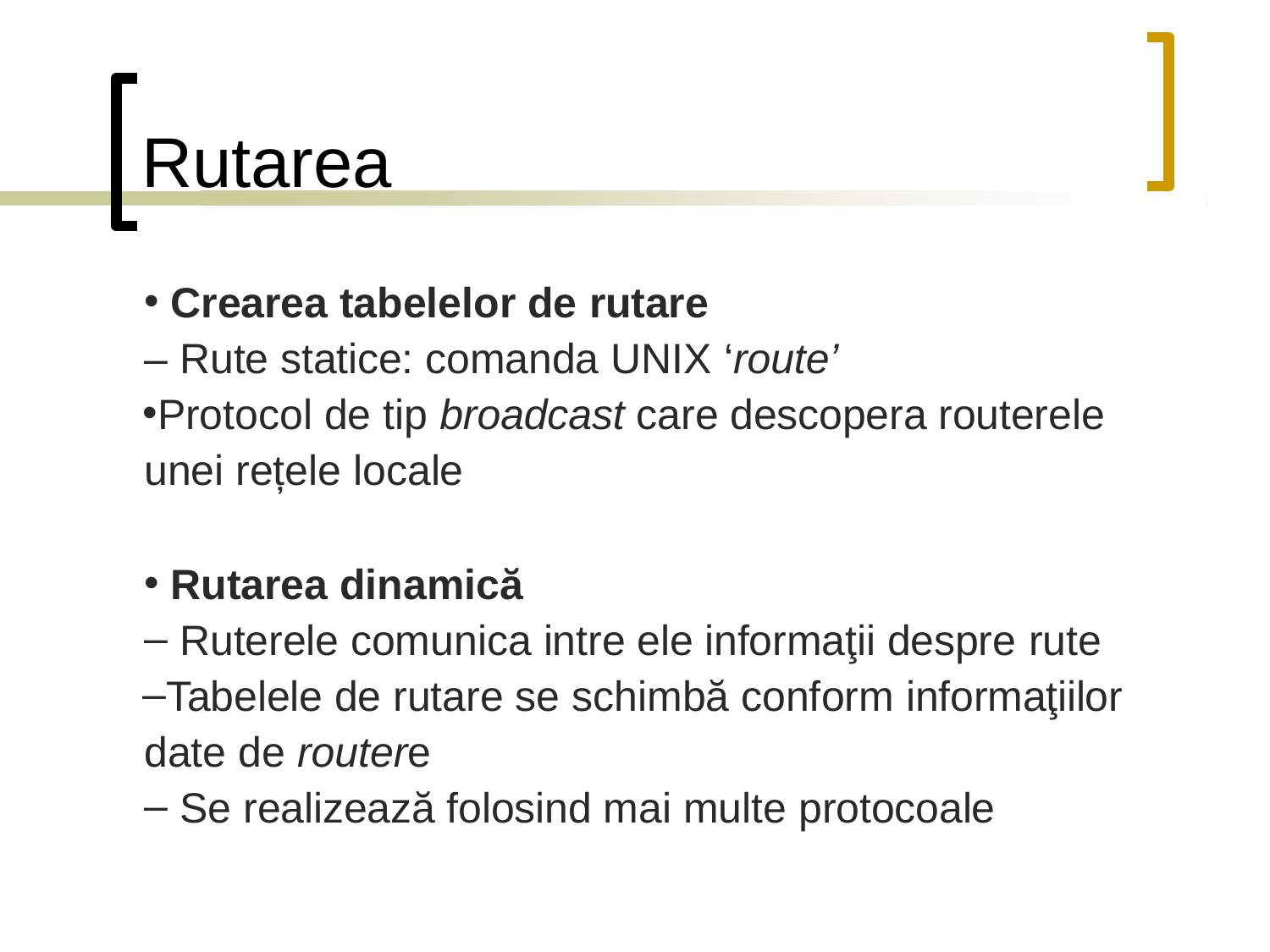

# Rutarea

Crearea tabelelor de rutare
– Rute statice: comanda UNIX ‘route’
Protocol de tip broadcast care descopera routerele  unei rețele locale

Rutarea dinamică
Ruterele comunica intre ele informaţii despre rute
Tabelele de rutare se schimbă conform informaţiilor  date de routere
Se realizează folosind mai multe protocoale